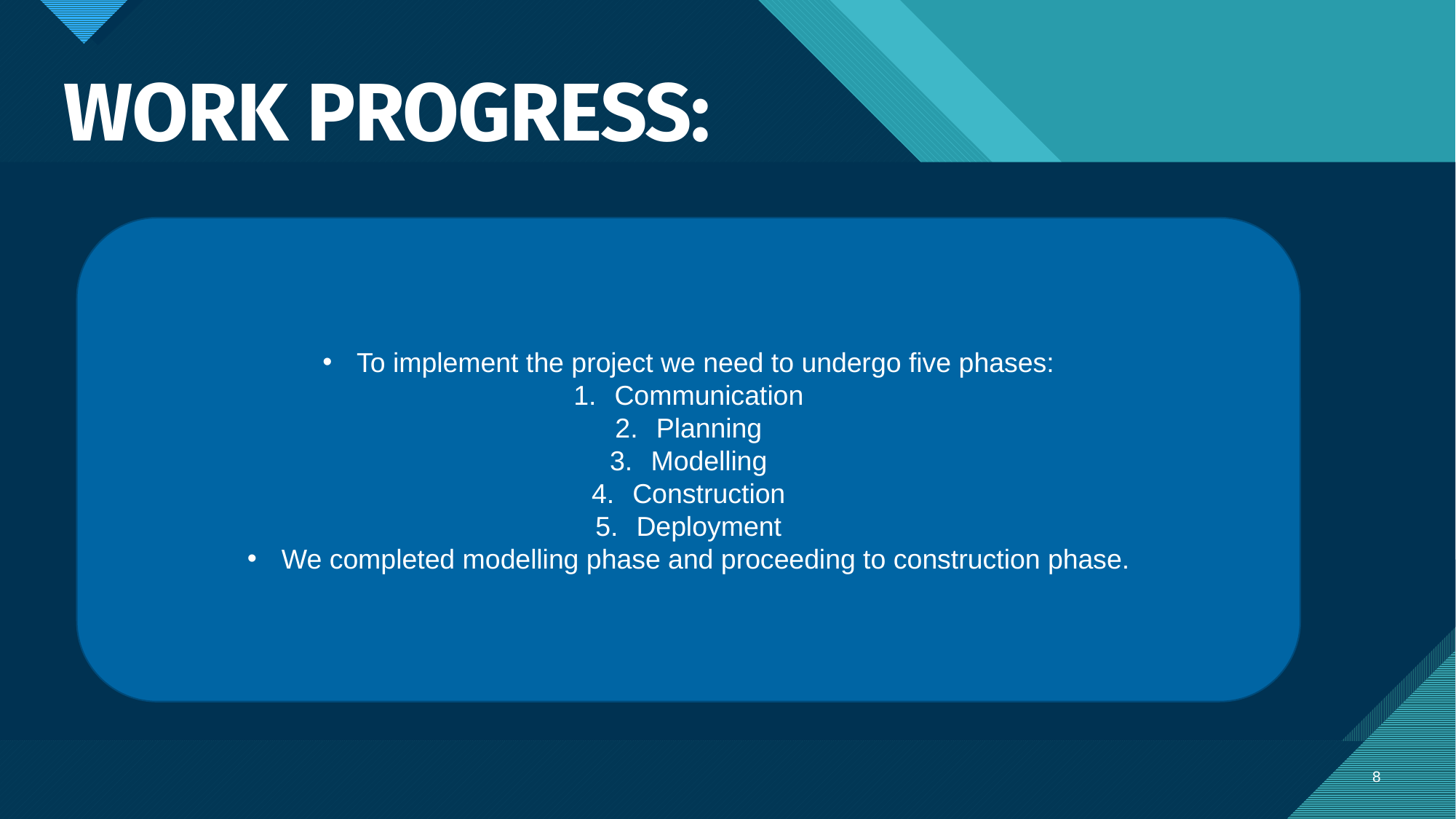

# WORK PROGRESS:
To implement the project we need to undergo five phases:
Communication
Planning
Modelling
Construction
Deployment
We completed modelling phase and proceeding to construction phase.
8